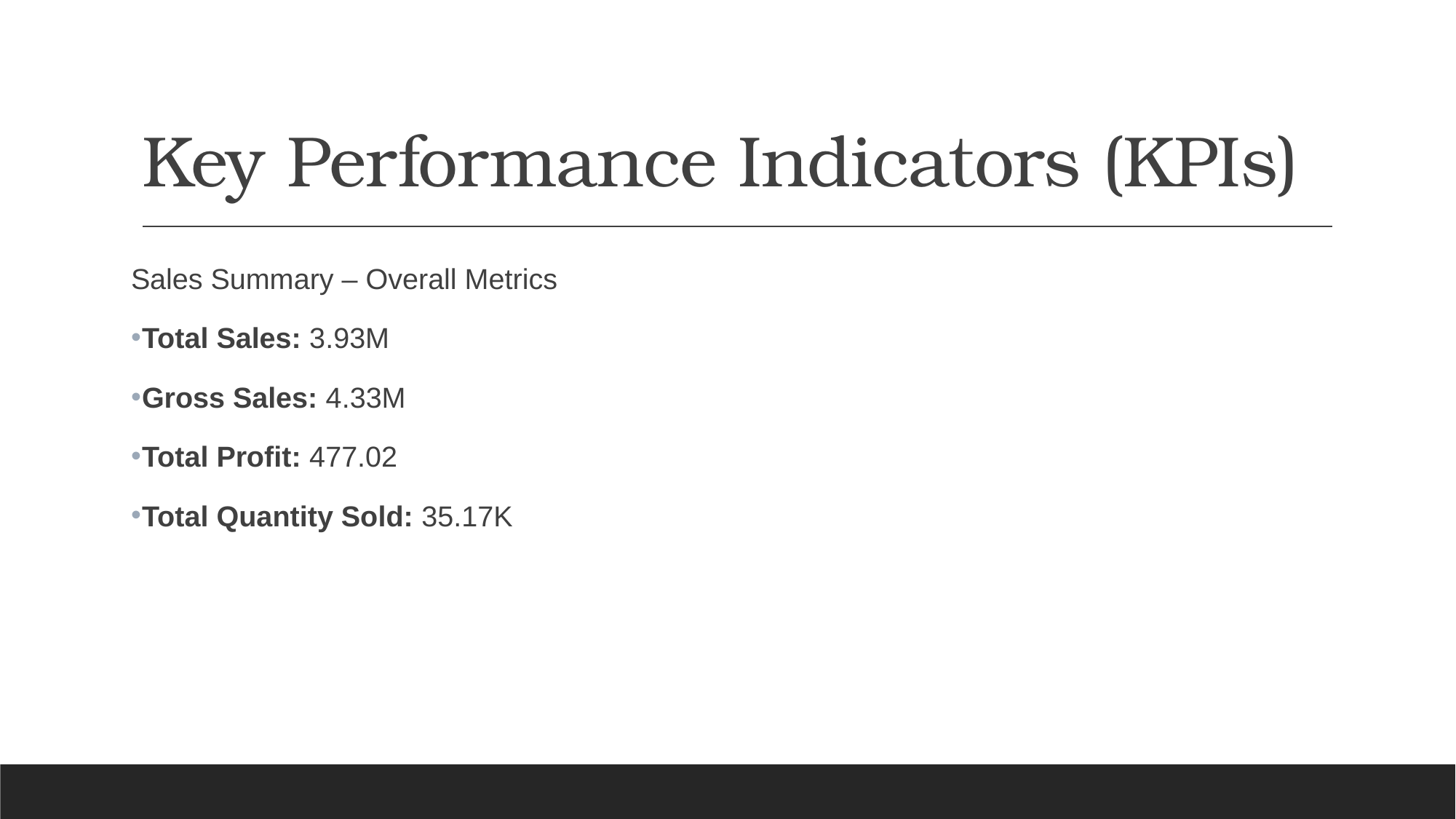

# Key Performance Indicators (KPIs)
Sales Summary – Overall Metrics
Total Sales: 3.93M
Gross Sales: 4.33M
Total Profit: 477.02
Total Quantity Sold: 35.17K